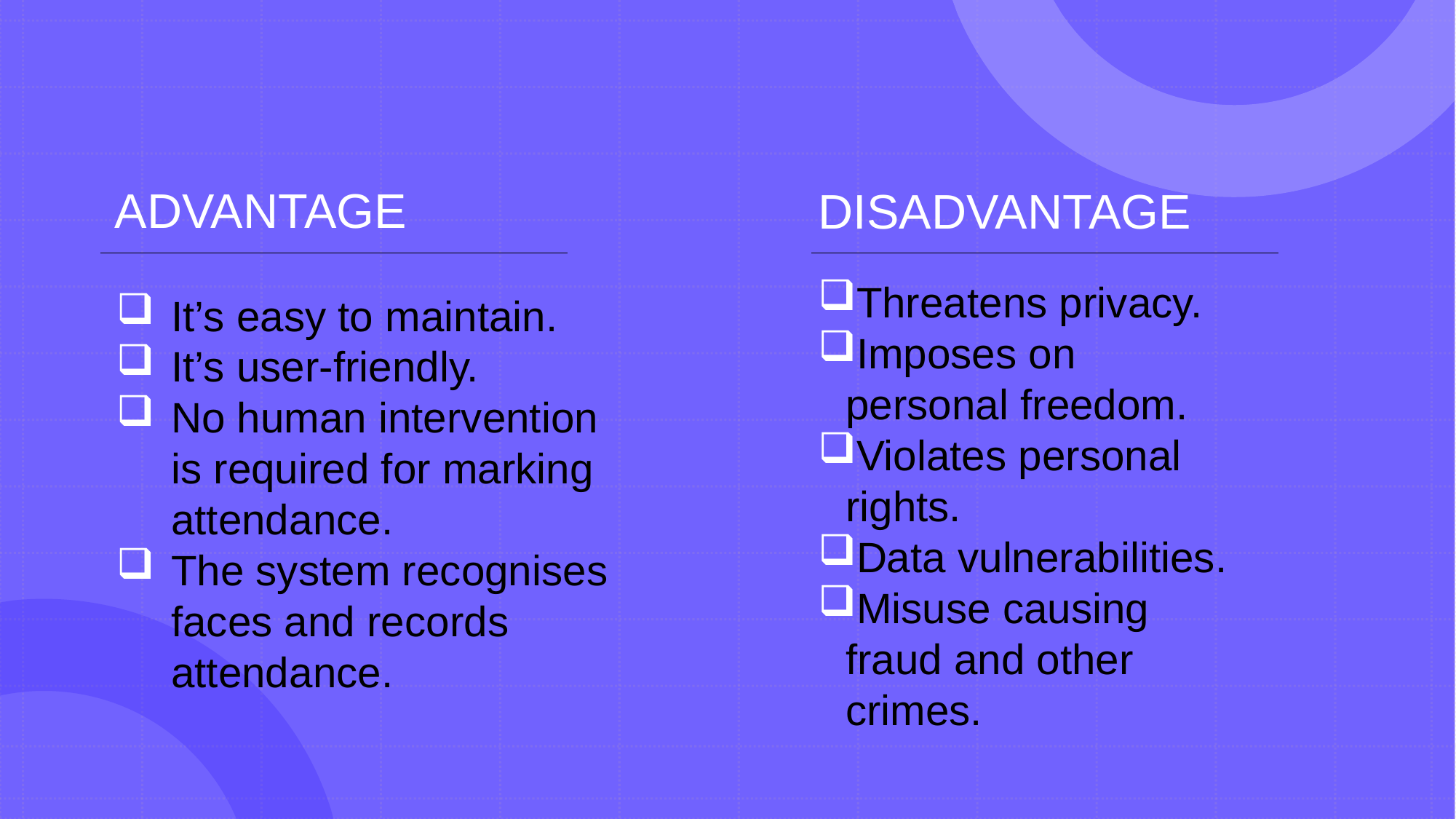

ADVANTAGE
DISADVANTAGE
Threatens privacy.
Imposes on personal freedom.
Violates personal rights.
Data vulnerabilities.
Misuse causing fraud and other crimes.
It’s easy to maintain.
It’s user-friendly.
No human intervention is required for marking attendance.
The system recognises faces and records attendance.